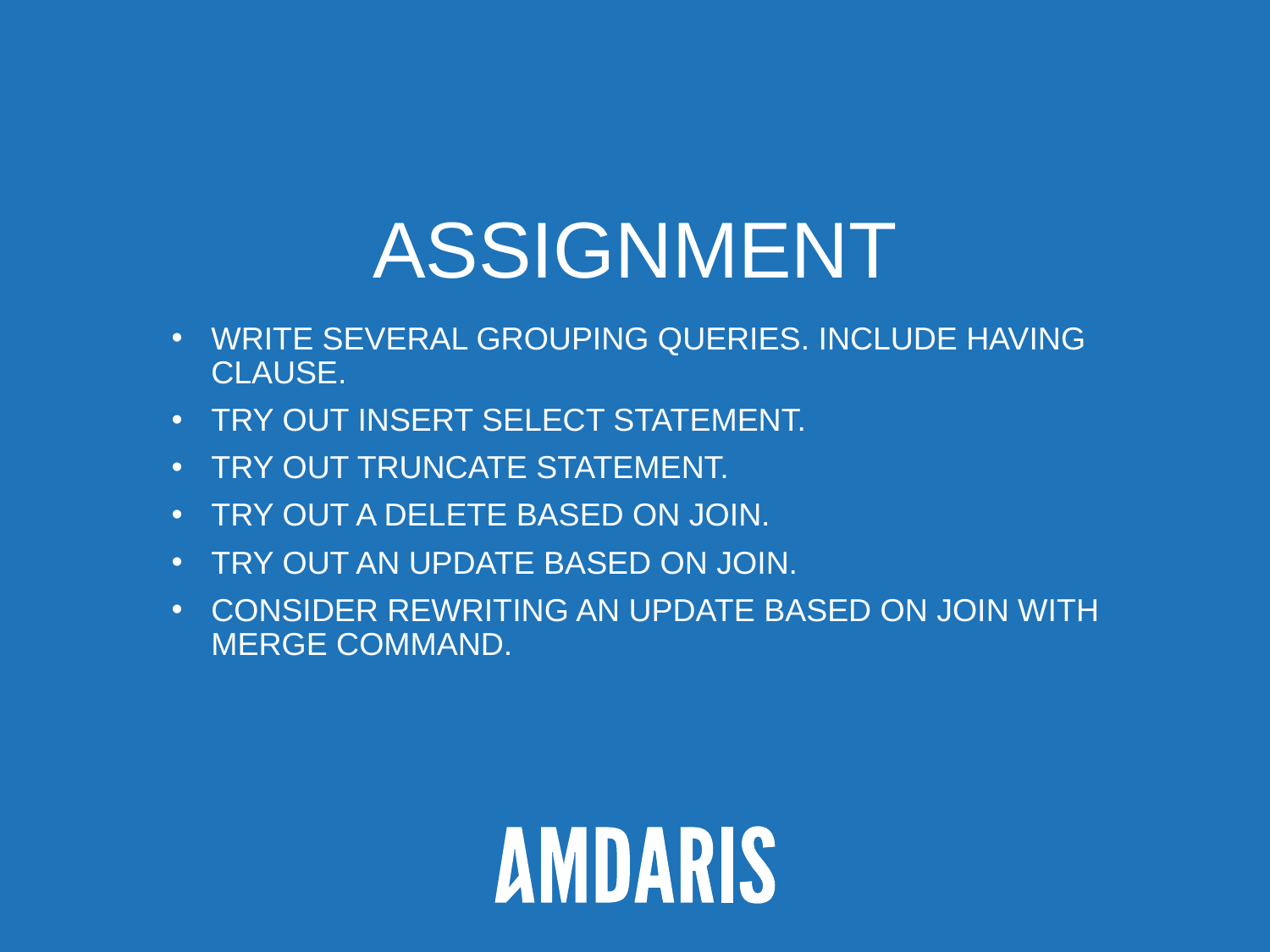

# Assignment
Write several grouping queries. Include HaVing clause.
Try out Insert Select statement.
Try Out truncate statement.
Try Out a Delete based on Join.
Try Out an Update based on Join.
Consider rewriting an Update based on join with Merge Command.